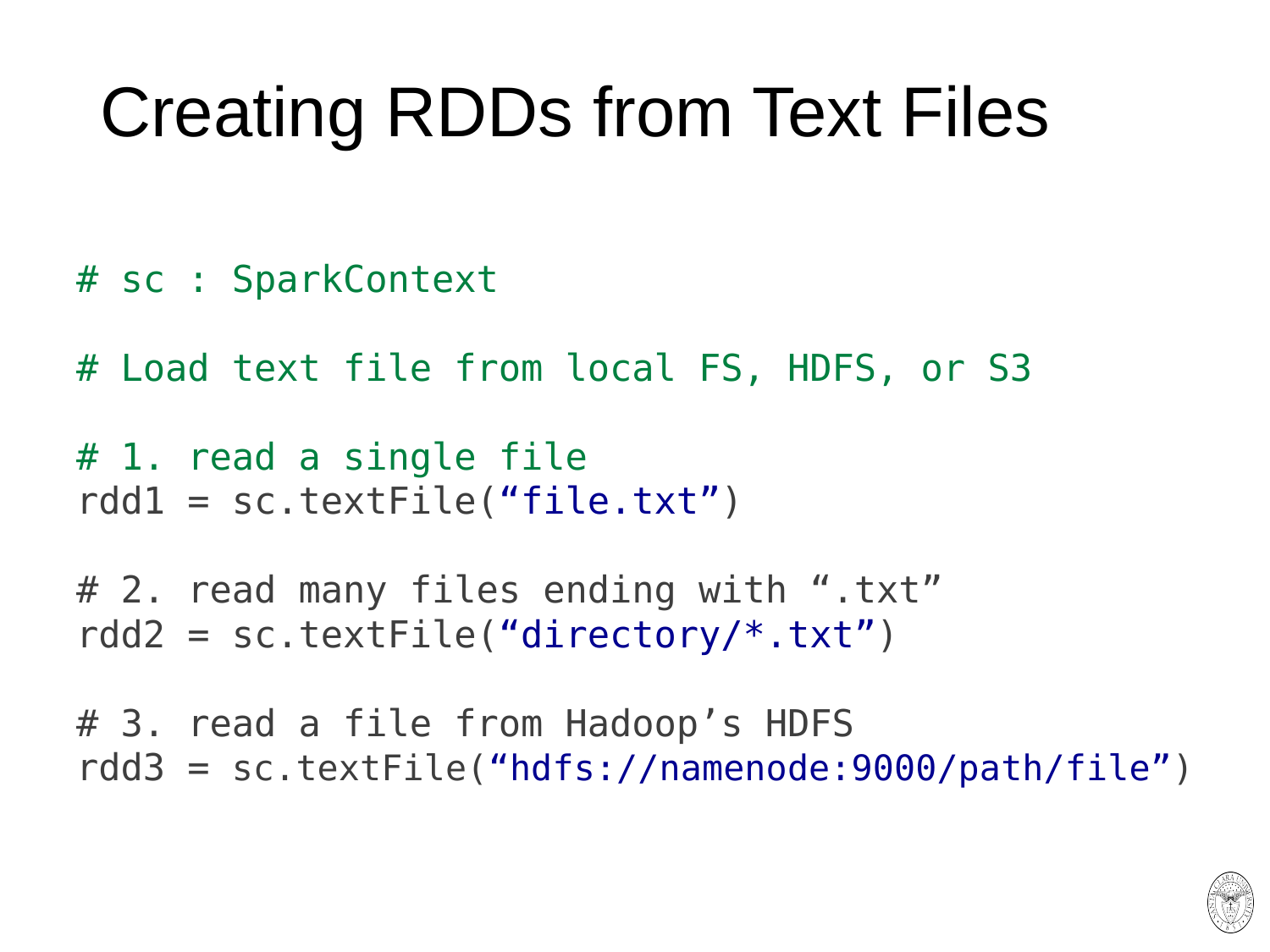

# Creating RDDs from Text Files
# sc : SparkContext

# Load text file from local FS, HDFS, or S3

# 1. read a single file
rdd1 = sc.textFile(“file.txt”)

# 2. read many files ending with “.txt”
rdd2 = sc.textFile(“directory/*.txt”)

# 3. read a file from Hadoop’s HDFS
rdd3 = sc.textFile(“hdfs://namenode:9000/path/file”)